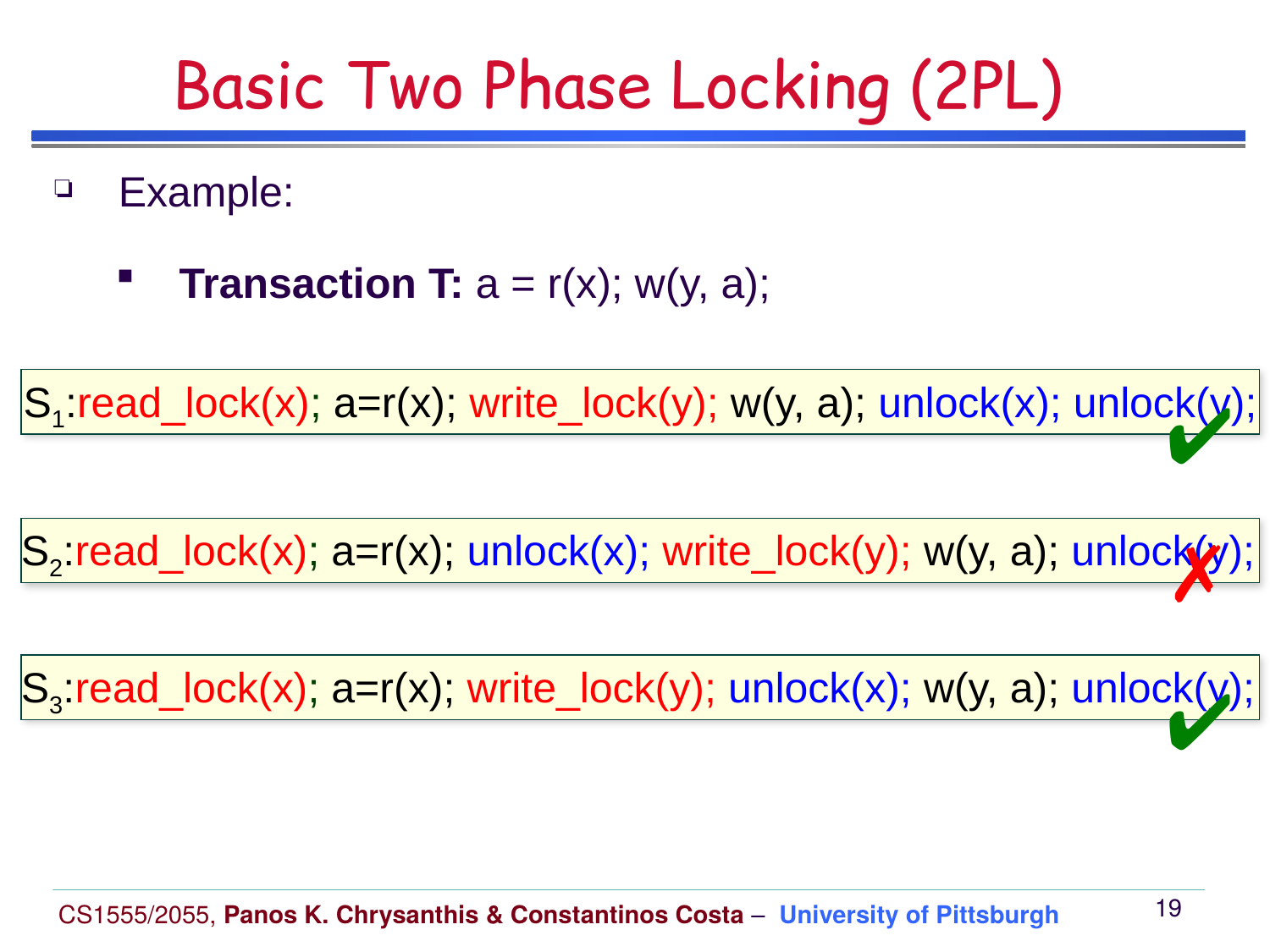

# Basic Two Phase Locking (2PL)
Example:
Transaction T: a = r(x); w(y, a);

S1:read_lock(x); a=r(x); write_lock(y); w(y, a); unlock(x); unlock(y);
✔
S2:read_lock(x); a=r(x); unlock(x); write_lock(y); w(y, a); unlock(y);
✗
S3:read_lock(x); a=r(x); write_lock(y); unlock(x); w(y, a); unlock(y);
✔